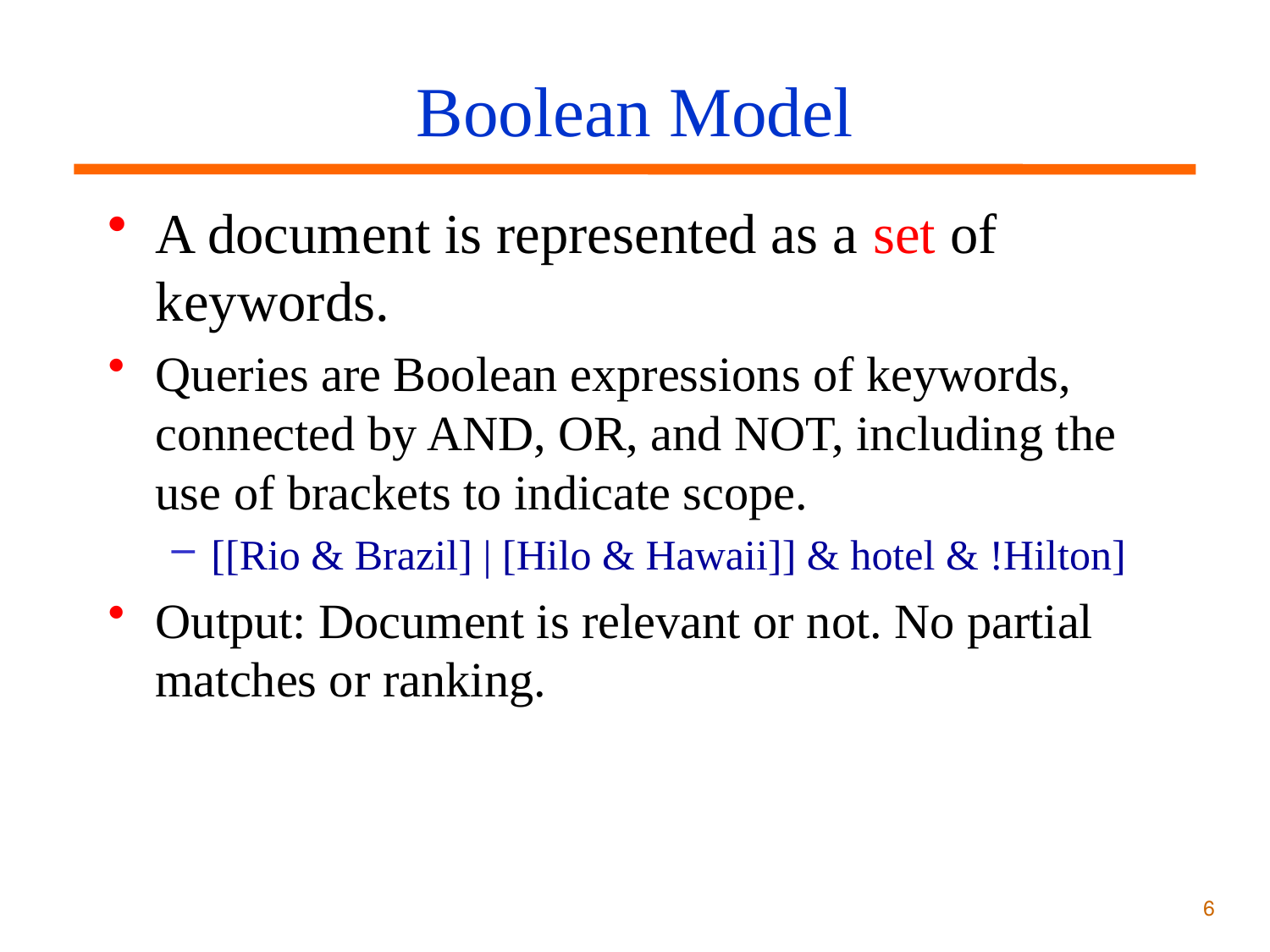

# Boolean Model
A document is represented as a set of keywords.
Queries are Boolean expressions of keywords, connected by AND, OR, and NOT, including the use of brackets to indicate scope.
[[Rio & Brazil] | [Hilo & Hawaii]] & hotel & !Hilton]
Output: Document is relevant or not. No partial matches or ranking.
6